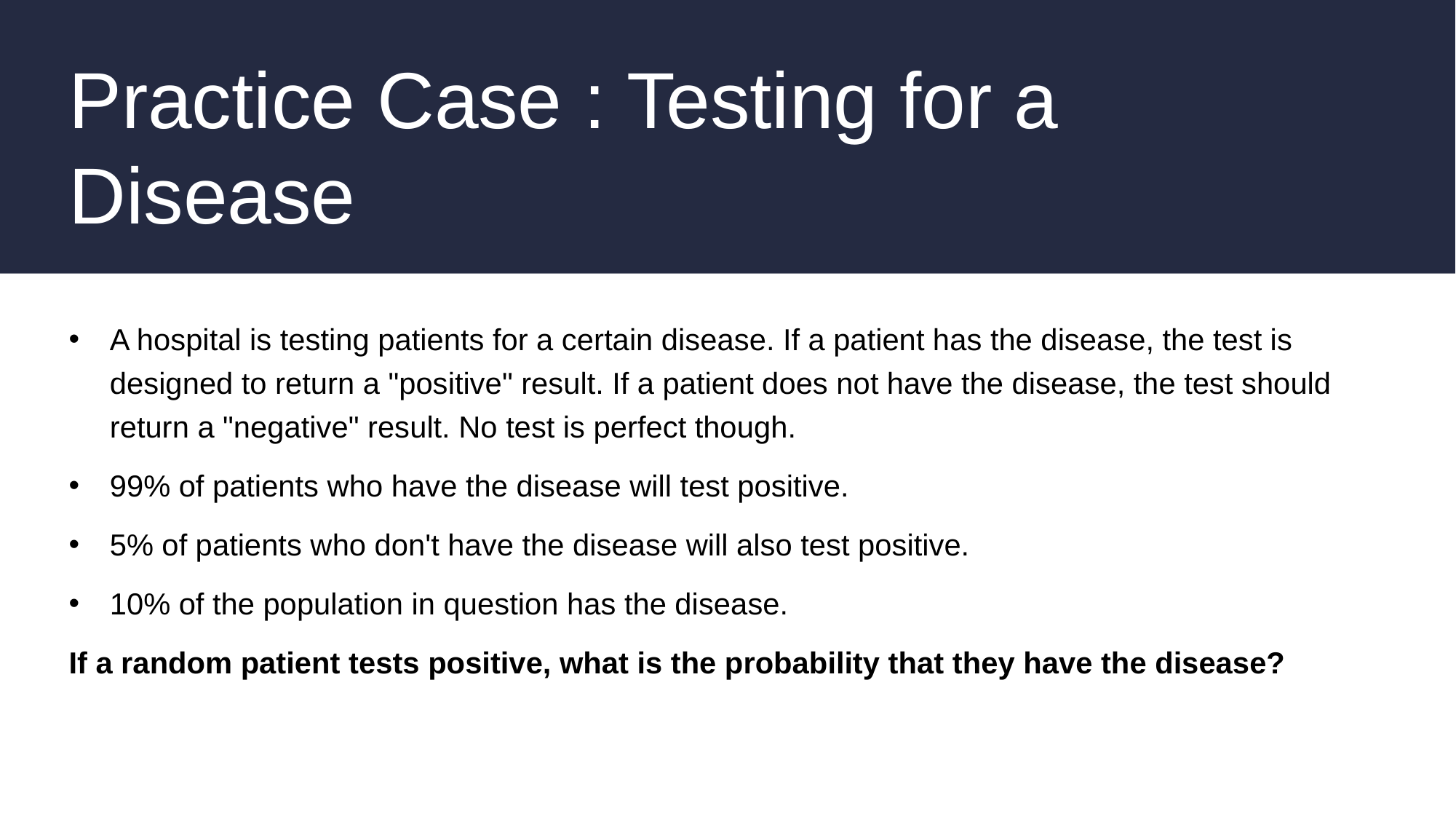

# Practice Case : Testing for a Disease
A hospital is testing patients for a certain disease. If a patient has the disease, the test is designed to return a "positive" result. If a patient does not have the disease, the test should return a "negative" result. No test is perfect though.
99% of patients who have the disease will test positive.
5% of patients who don't have the disease will also test positive.
10% of the population in question has the disease.
If a random patient tests positive, what is the probability that they have the disease?